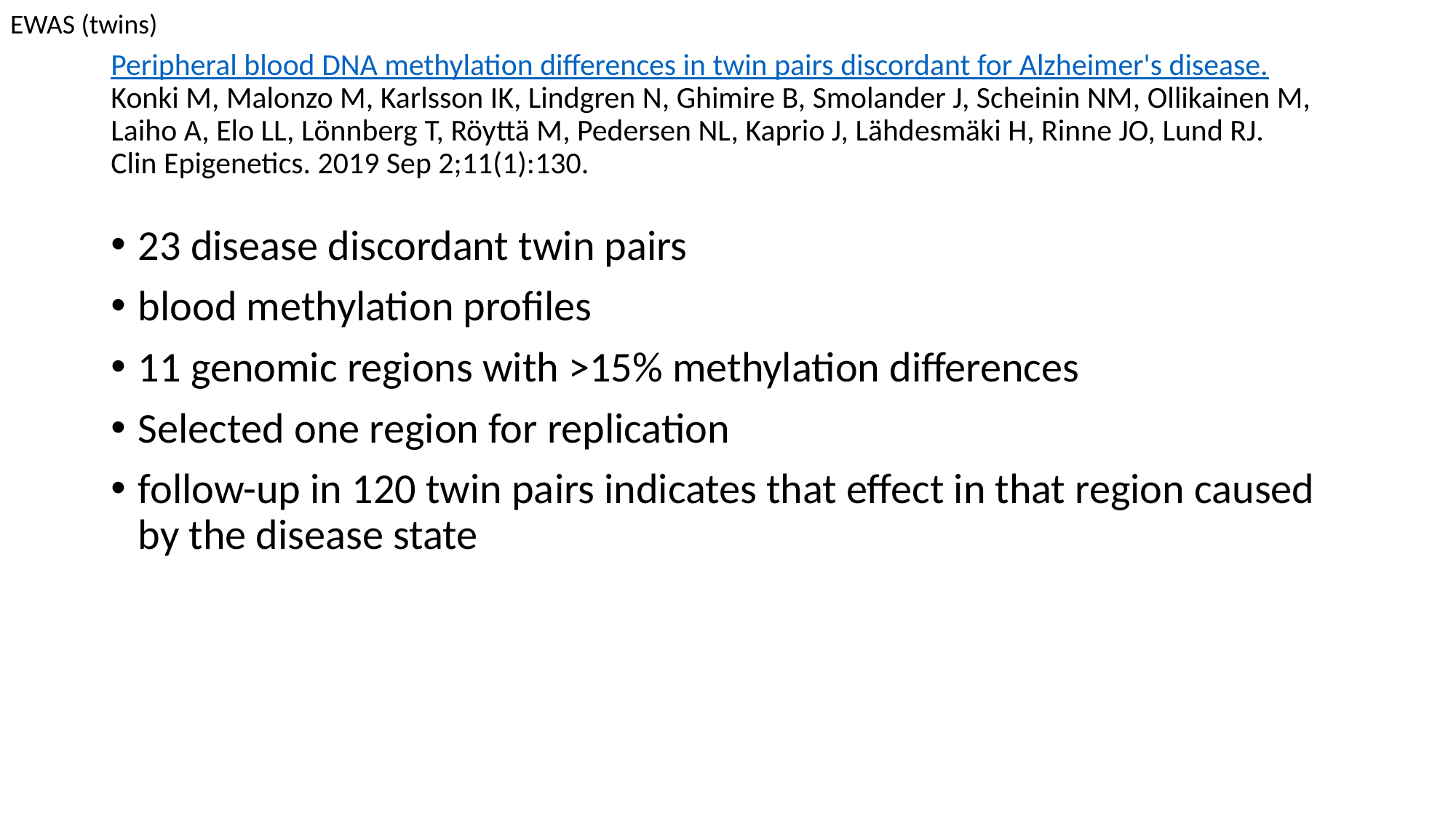

EWAS (twins)
# Peripheral blood DNA methylation differences in twin pairs discordant for Alzheimer's disease.
Konki M, Malonzo M, Karlsson IK, Lindgren N, Ghimire B, Smolander J, Scheinin NM, Ollikainen M, Laiho A, Elo LL, Lönnberg T, Röyttä M, Pedersen NL, Kaprio J, Lähdesmäki H, Rinne JO, Lund RJ.
Clin Epigenetics. 2019 Sep 2;11(1):130.

23 disease discordant twin pairs
blood methylation profiles
11 genomic regions with >15% methylation differences
Selected one region for replication
follow-up in 120 twin pairs indicates that effect in that region caused by the disease state